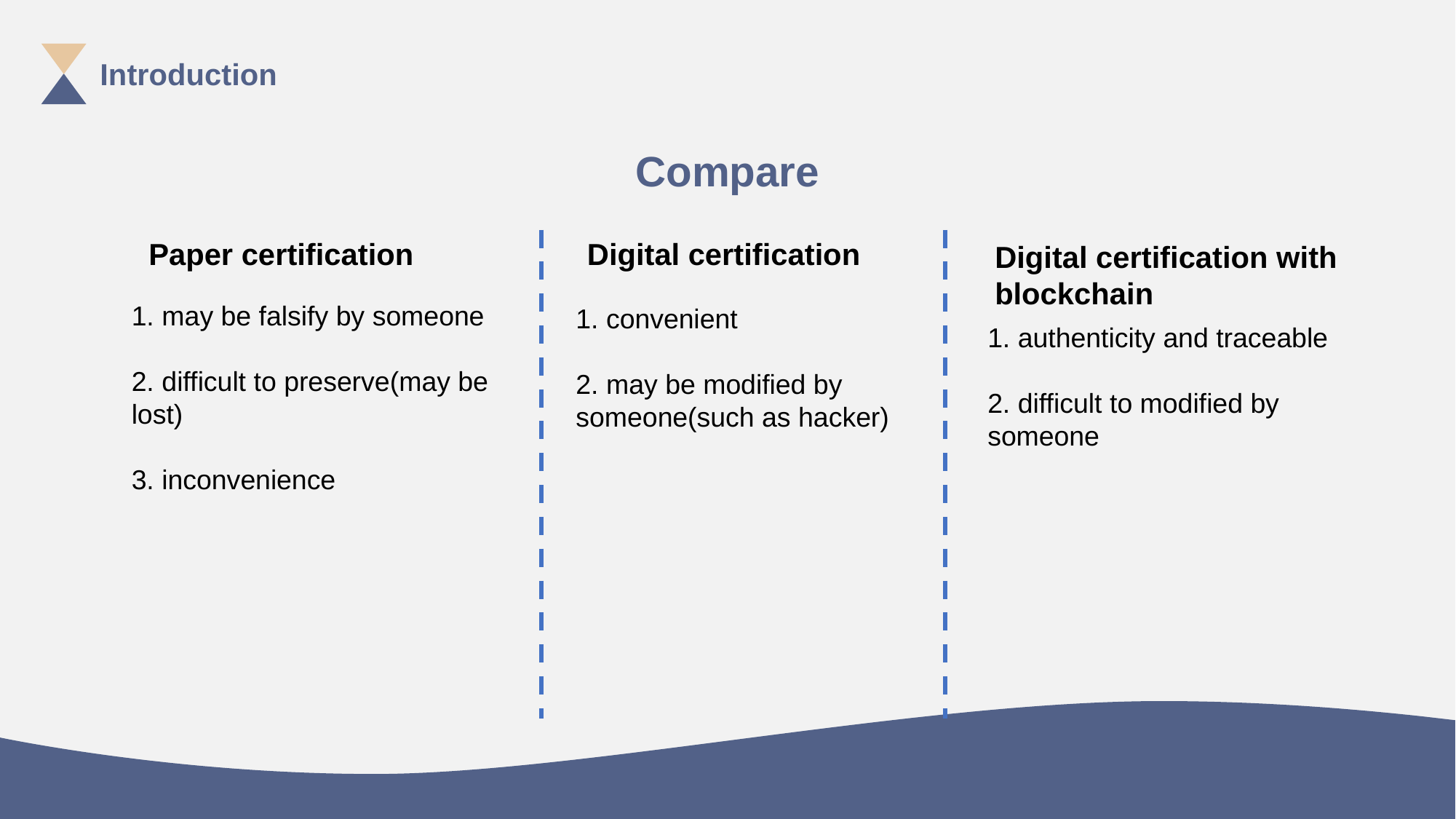

Introduction
Compare
Digital certification
Paper certification

Digital certification with blockchain
1. may be falsify by someone

2. difficult to preserve(may be lost)

3. inconvenience
1. convenient

2. may be modified by someone(such as hacker)
1. authenticity and traceable

2. difficult to modified by someone